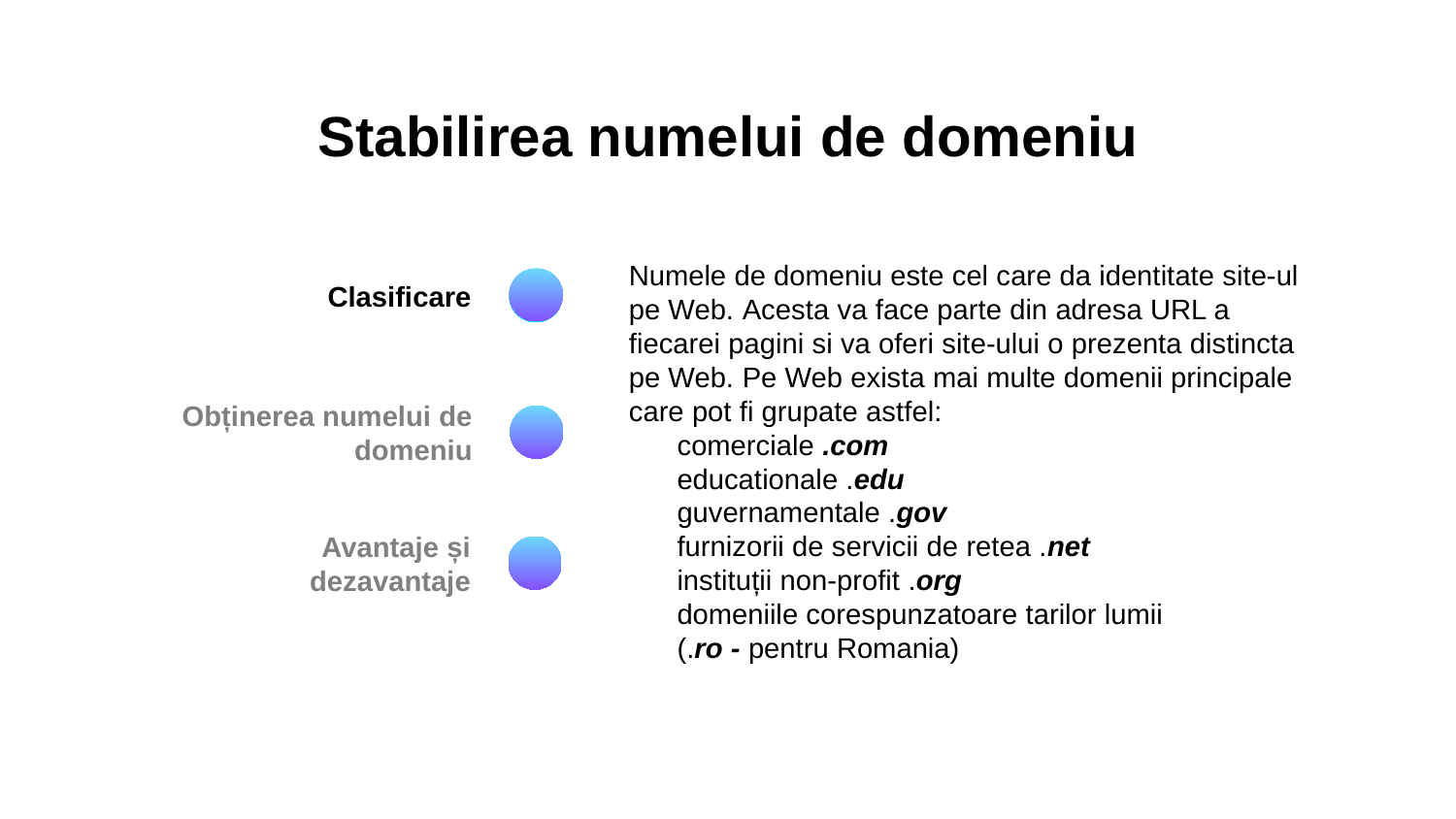

# Stabilirea numelui de domeniu
Numele de domeniu este cel care da identitate site-ul pe Web. Acesta va face parte din adresa URL a fiecarei pagini si va oferi site-ului o prezenta distincta pe Web. Pe Web exista mai multe domenii principale care pot fi grupate astfel:
      comerciale .com
      educationale .edu
      guvernamentale .gov
      furnizorii de servicii de retea .net
      instituții non-profit .org
      domeniile corespunzatoare tarilor lumii
      (.ro - pentru Romania)
Clasificare

Obținerea numelui de domeniu

Avantaje și dezavantaje